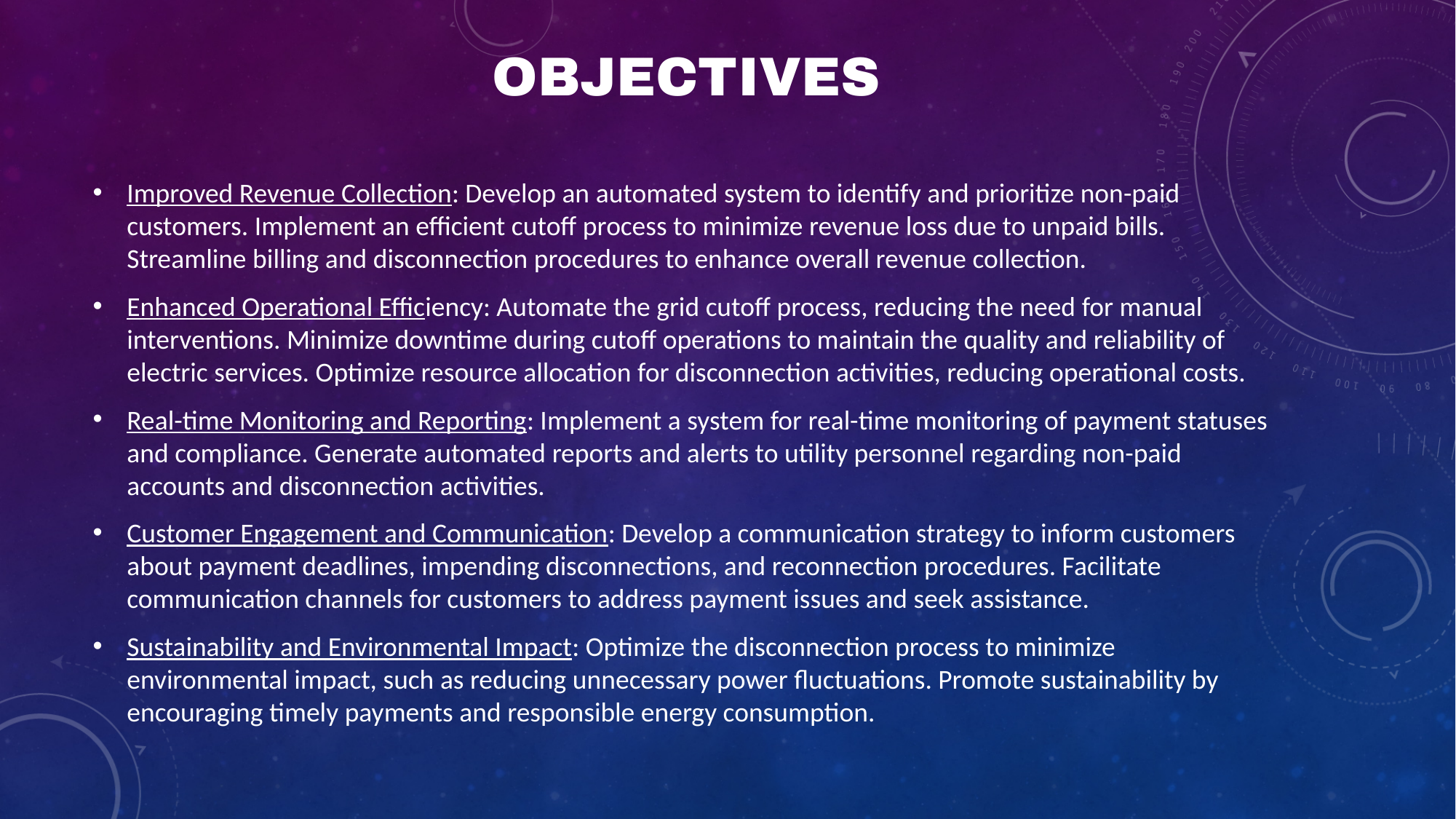

# objectives
Improved Revenue Collection: Develop an automated system to identify and prioritize non-paid customers. Implement an efficient cutoff process to minimize revenue loss due to unpaid bills. Streamline billing and disconnection procedures to enhance overall revenue collection.
Enhanced Operational Efficiency: Automate the grid cutoff process, reducing the need for manual interventions. Minimize downtime during cutoff operations to maintain the quality and reliability of electric services. Optimize resource allocation for disconnection activities, reducing operational costs.
Real-time Monitoring and Reporting: Implement a system for real-time monitoring of payment statuses and compliance. Generate automated reports and alerts to utility personnel regarding non-paid accounts and disconnection activities.
Customer Engagement and Communication: Develop a communication strategy to inform customers about payment deadlines, impending disconnections, and reconnection procedures. Facilitate communication channels for customers to address payment issues and seek assistance.
Sustainability and Environmental Impact: Optimize the disconnection process to minimize environmental impact, such as reducing unnecessary power fluctuations. Promote sustainability by encouraging timely payments and responsible energy consumption.